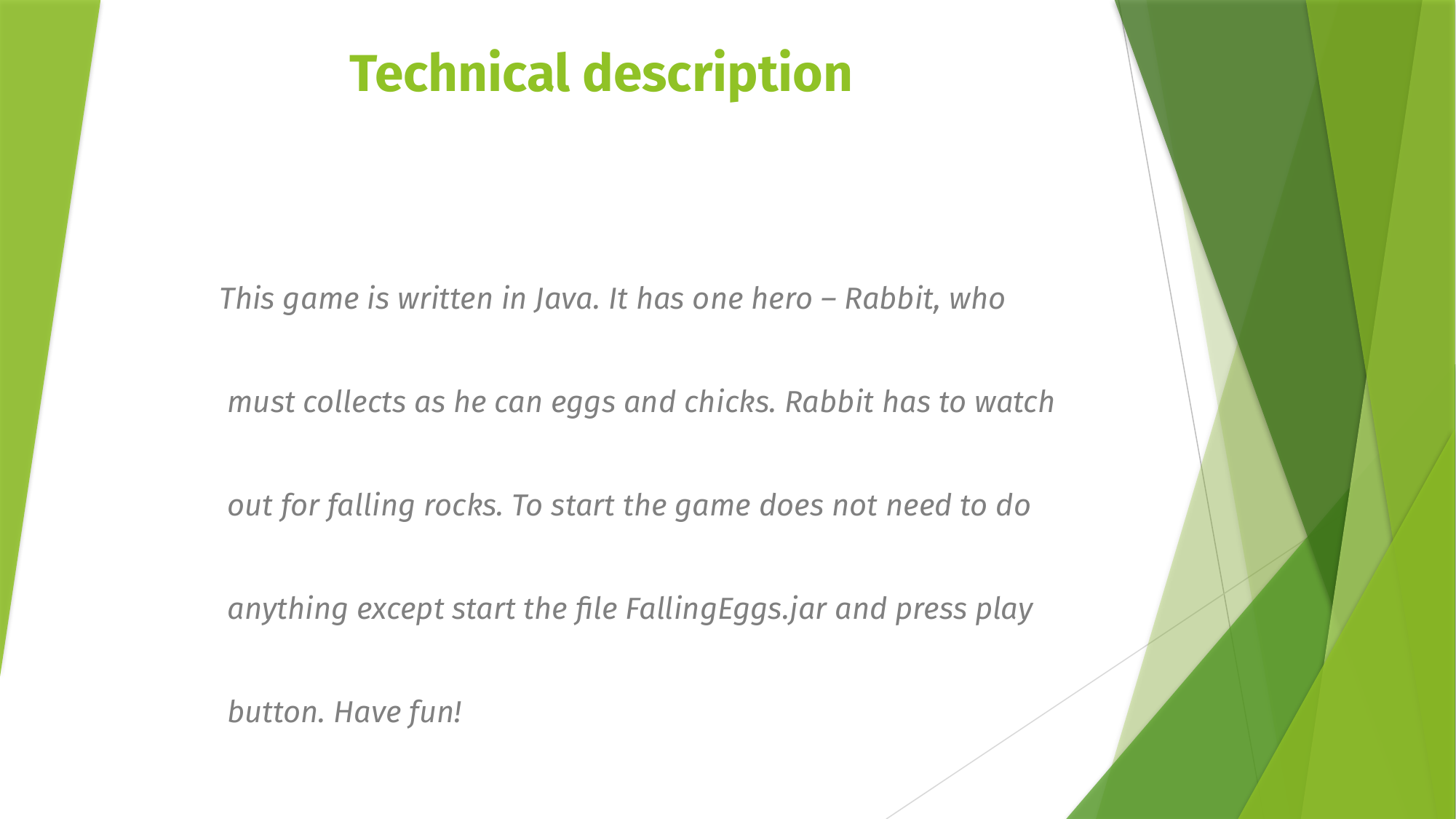

# Technical description
This game is written in Java. It has one hero – Rabbit, who

 must collects as he can eggs and chicks. Rabbit has to watch

 out for falling rocks. To start the game does not need to do

 anything except start the file FallingEggs.jar and press play

 button. Have fun!